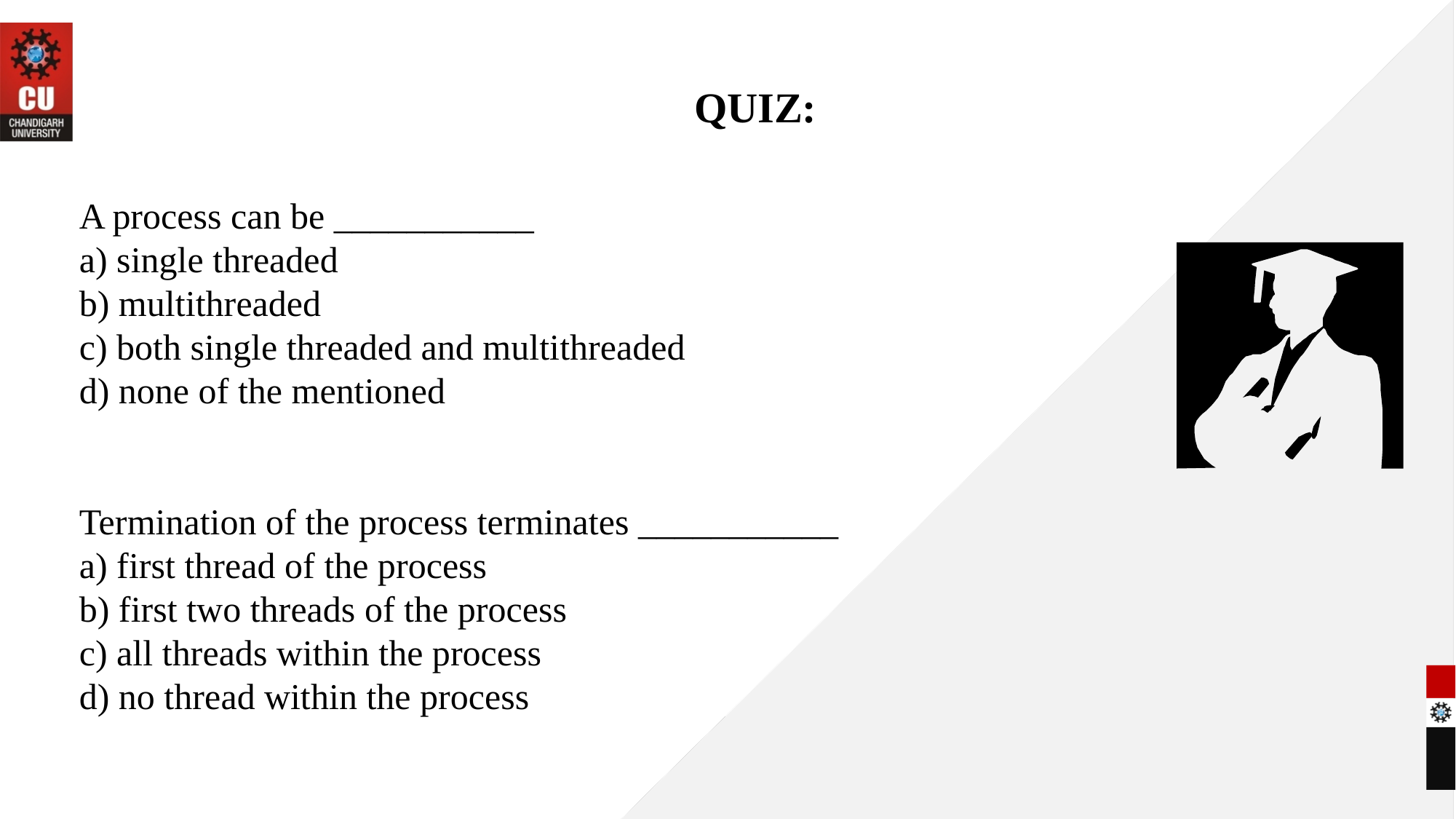

# QUIZ:
A process can be ___________
a) single threaded
b) multithreaded
c) both single threaded and multithreaded
d) none of the mentioned

Termination of the process terminates ___________
a) first thread of the process
b) first two threads of the process
c) all threads within the process
d) no thread within the process